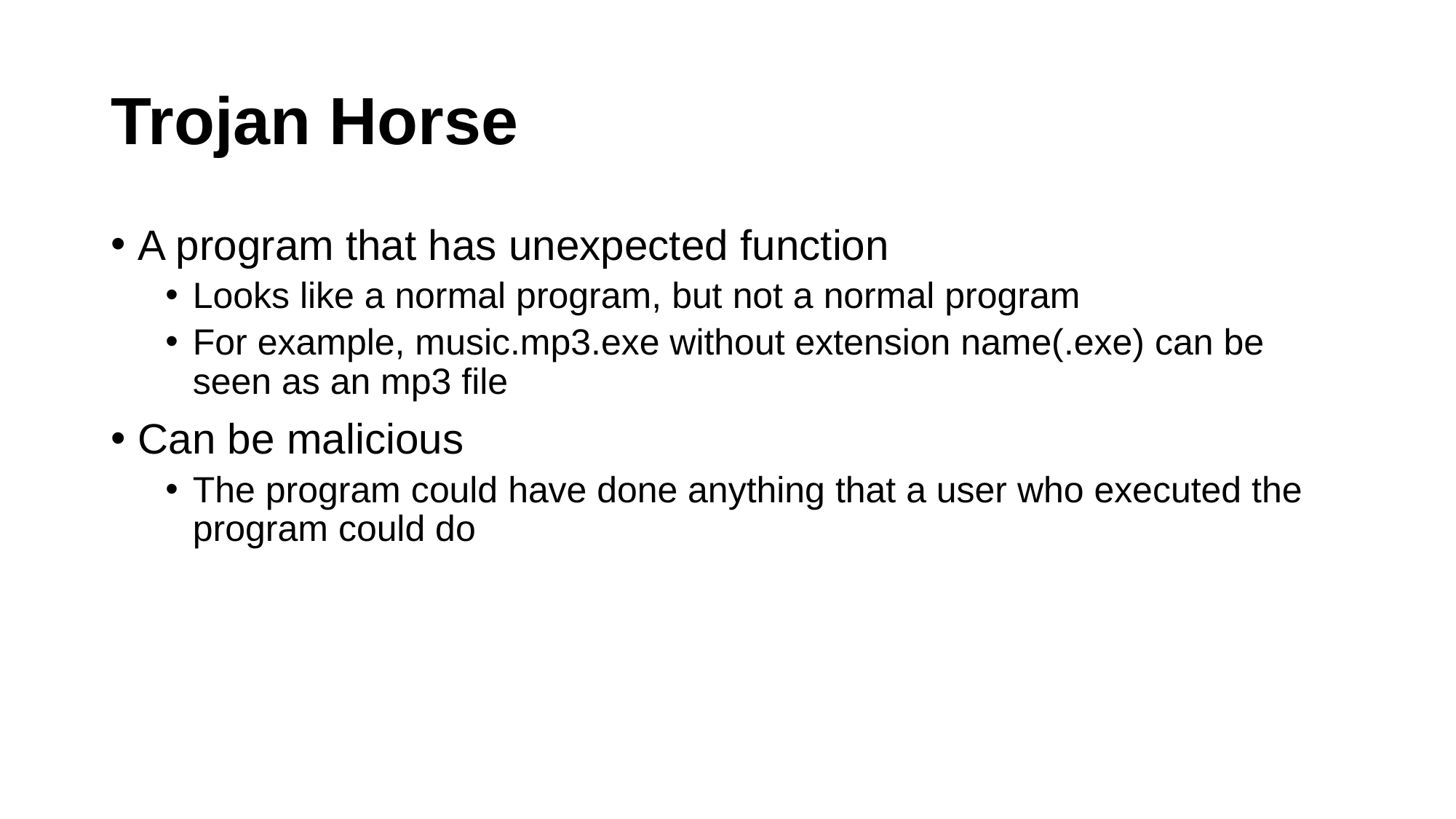

# Trojan Horse
A program that has unexpected function
Looks like a normal program, but not a normal program
For example, music.mp3.exe without extension name(.exe) can be seen as an mp3 file
Can be malicious
The program could have done anything that a user who executed the program could do